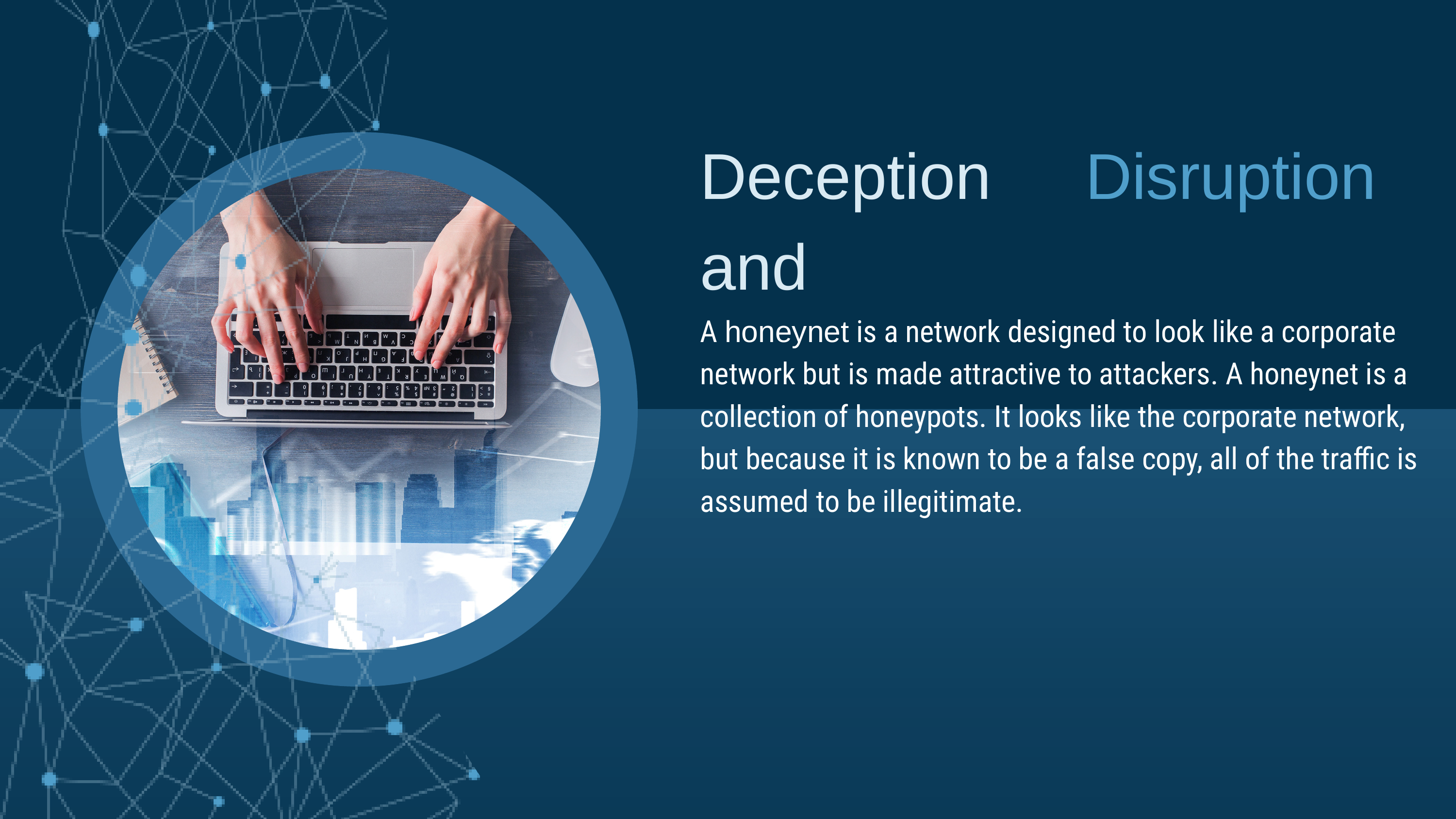

Deception and
Disruption

A honeynet is a network designed to look like a corporate network but is made attractive to attackers. A honeynet is a collection of honeypots. It looks like the corporate network, but because it is known to be a false copy, all of the traffic is assumed to be illegitimate.